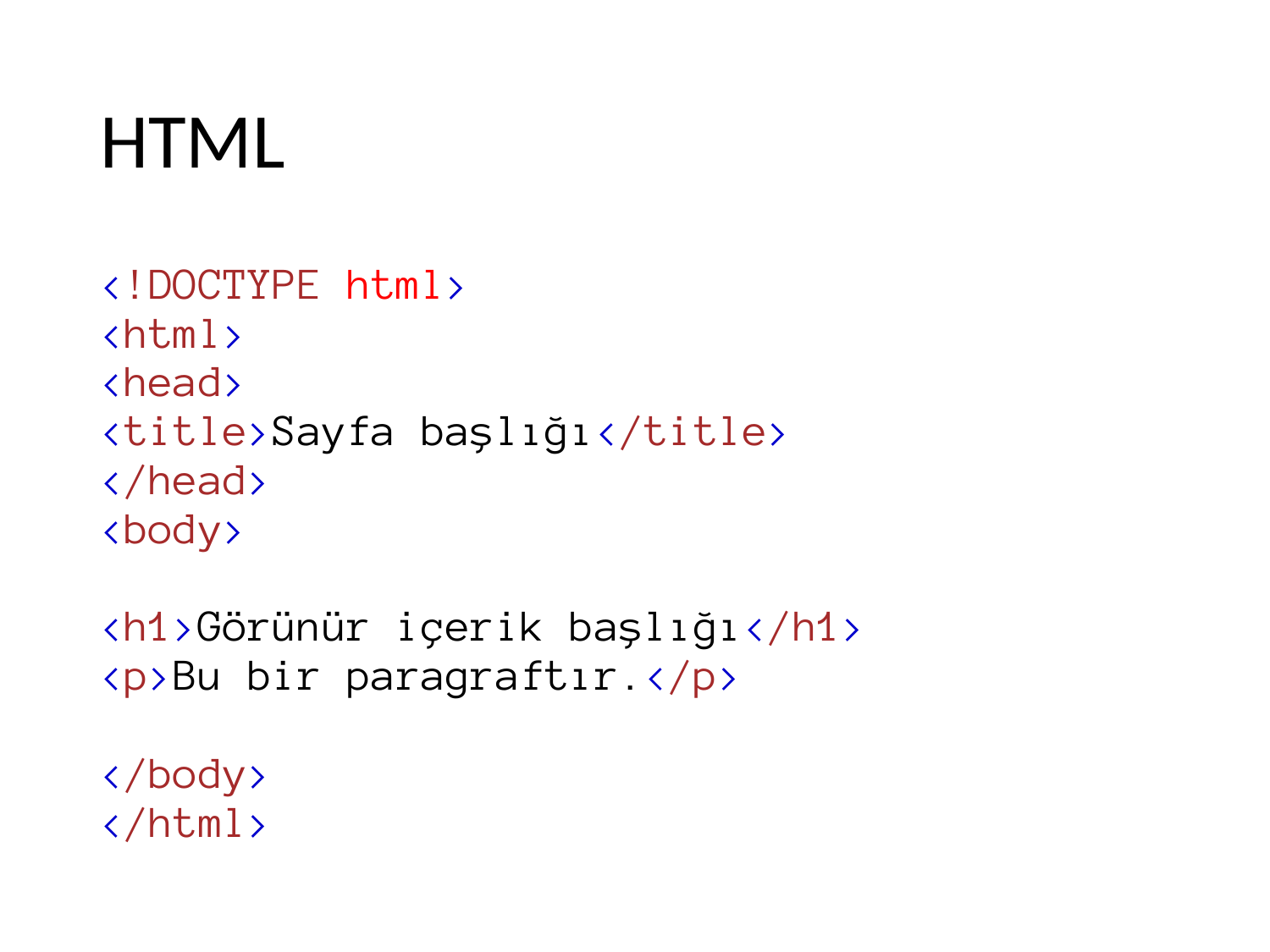

# HTML
<!DOCTYPE html>
<html>
<head>
<title>Sayfa başlığı</title>
</head>
<body>
<h1>Görünür içerik başlığı</h1>
<p>Bu bir paragraftır.</p>
</body>
</html>